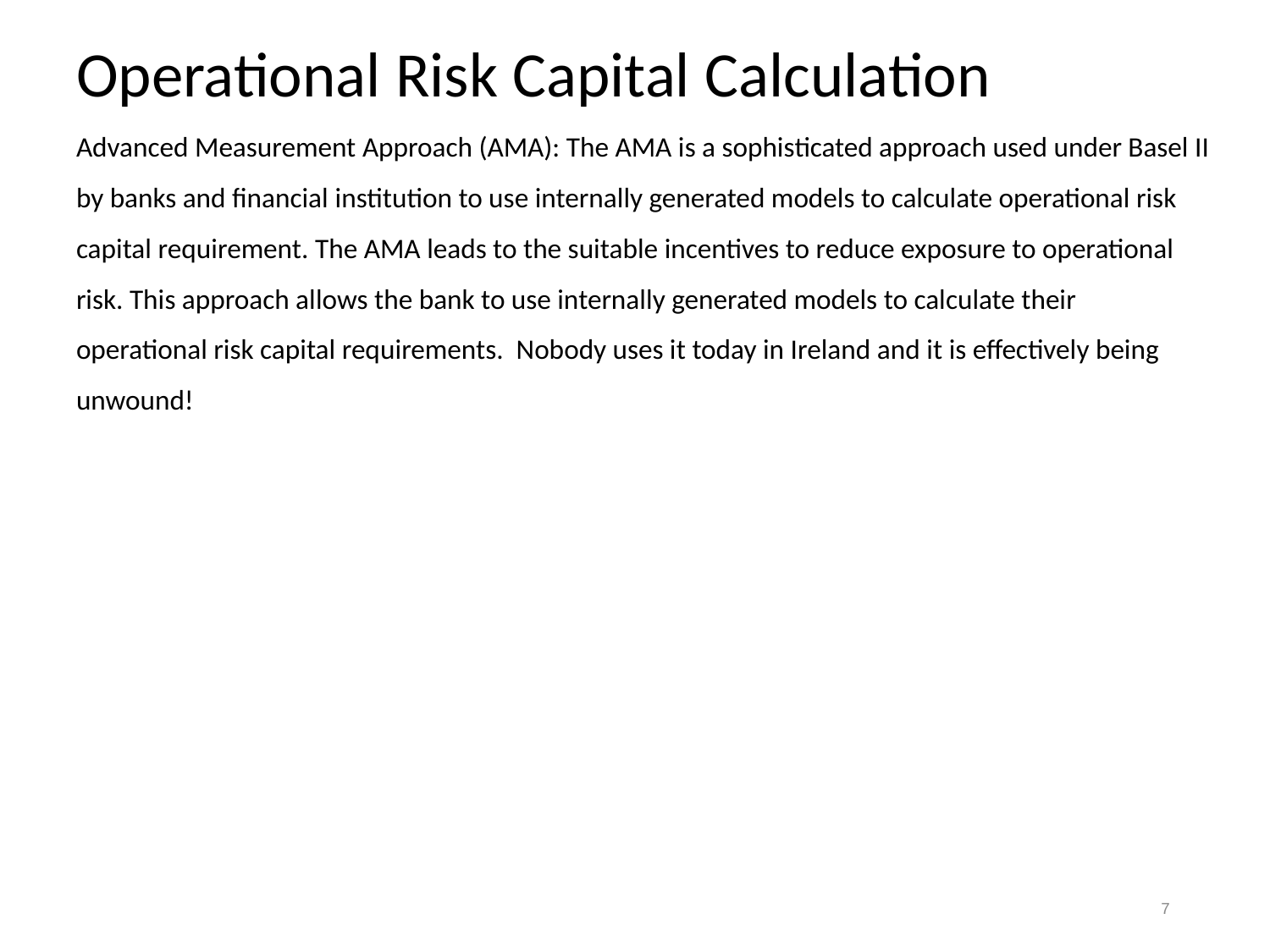

# Operational Risk Capital Calculation
Advanced Measurement Approach (AMA): The AMA is a sophisticated approach used under Basel II by banks and financial institution to use internally generated models to calculate operational risk capital requirement. The AMA leads to the suitable incentives to reduce exposure to operational risk. This approach allows the bank to use internally generated models to calculate their operational risk capital requirements.  Nobody uses it today in Ireland and it is effectively being unwound!

7